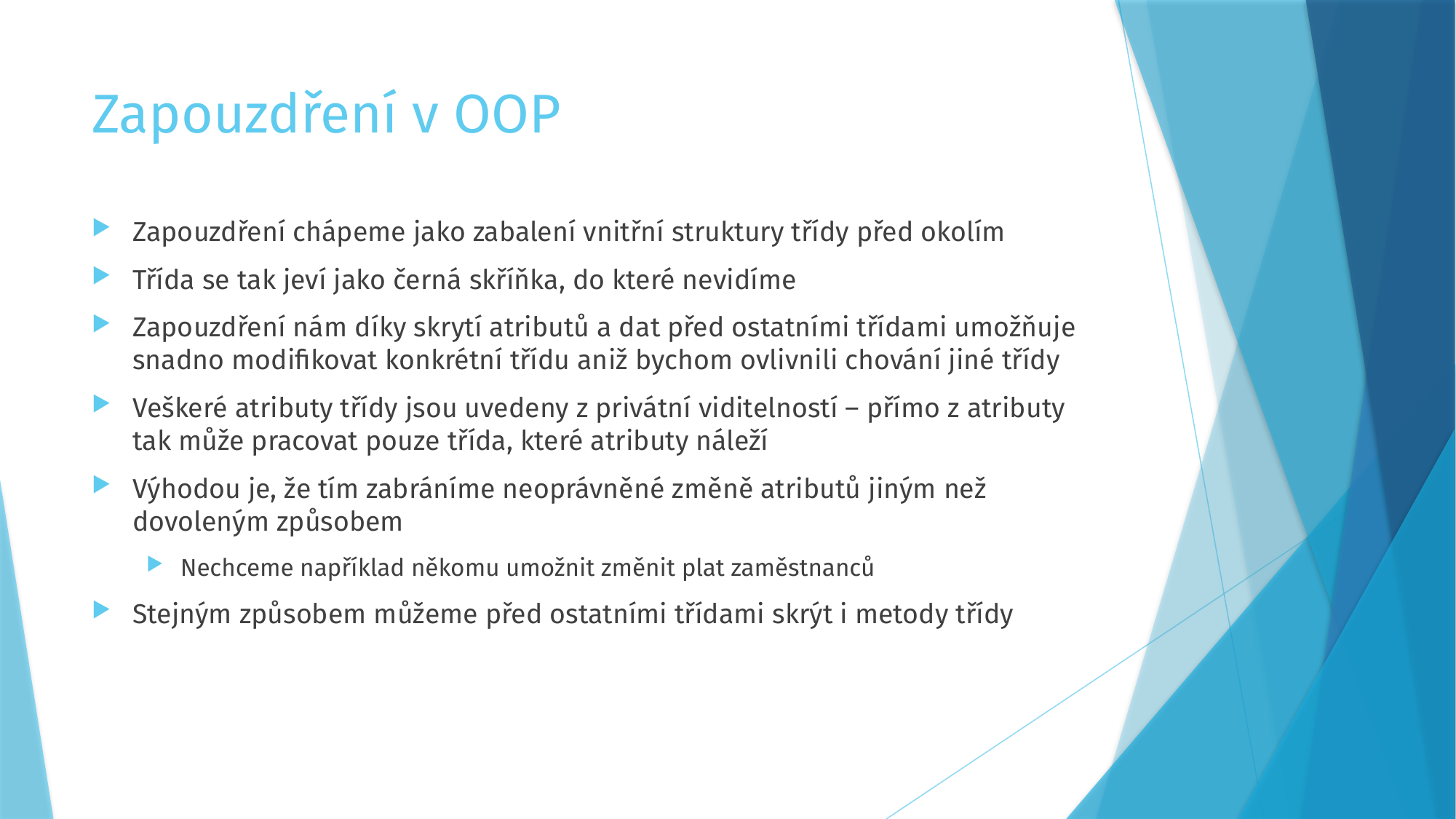

# Zapouzdření v OOP
Zapouzdření chápeme jako zabalení vnitřní struktury třídy před okolím
Třída se tak jeví jako černá skříňka, do které nevidíme
Zapouzdření nám díky skrytí atributů a dat před ostatními třídami umožňuje snadno modifikovat konkrétní třídu aniž bychom ovlivnili chování jiné třídy
Veškeré atributy třídy jsou uvedeny z privátní viditelností – přímo z atributy tak může pracovat pouze třída, které atributy náleží
Výhodou je, že tím zabráníme neoprávněné změně atributů jiným než dovoleným způsobem
Nechceme například někomu umožnit změnit plat zaměstnanců
Stejným způsobem můžeme před ostatními třídami skrýt i metody třídy